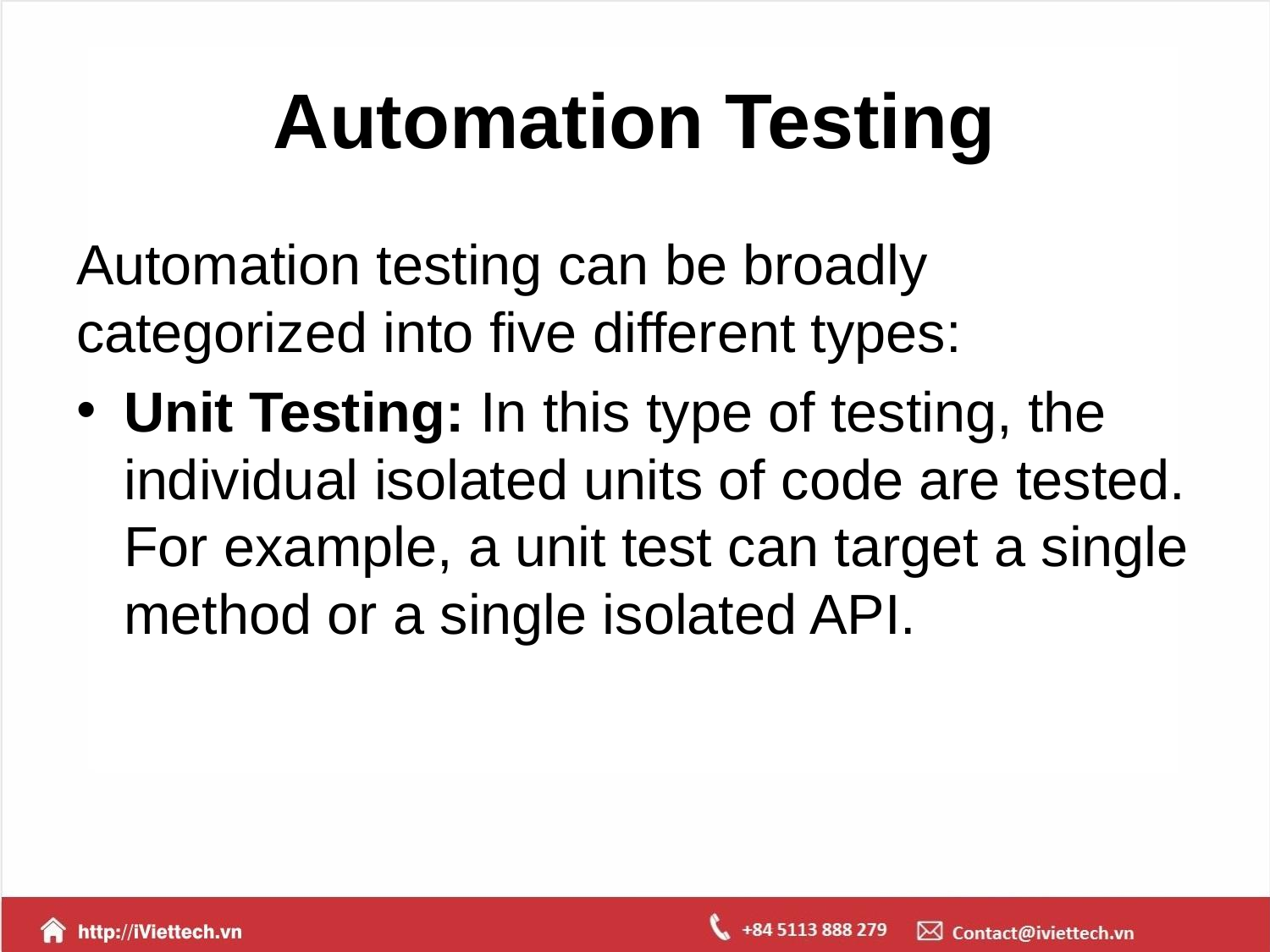

# Automation Testing
Automation testing can be broadly categorized into five different types:
Unit Testing: In this type of testing, the individual isolated units of code are tested. For example, a unit test can target a single method or a single isolated API.